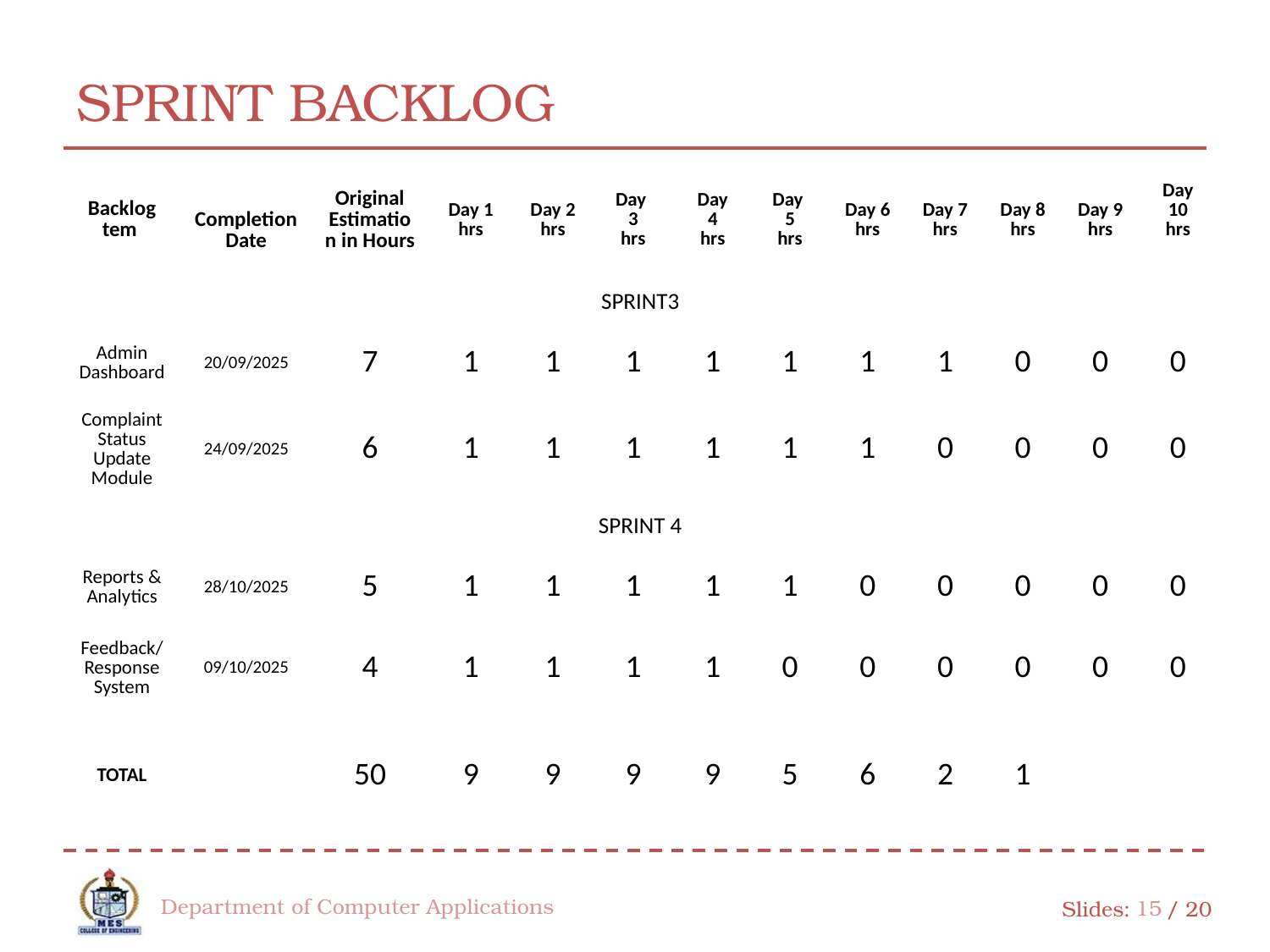

# SPRINT BACKLOG

| Backlog tem | Completion Date | Original Estimation in Hours | Day 1 hrs | Day 2 hrs | Day 3 hrs | Day 4 hrs | Day 5 hrs | Day 6 hrs | Day 7 hrs | Day 8 hrs | Day 9 hrs | Day 10 hrs |
| --- | --- | --- | --- | --- | --- | --- | --- | --- | --- | --- | --- | --- |
| SPRINT3 |  |  |  |  |  |  |  |  |  |  |  |  |
| Admin Dashboard | 20/09/2025 | 7 | 1 | 1 | 1 | 1 | 1 | 1 | 1 | 0 | 0 | 0 |
| Complaint Status Update Module | 24/09/2025 | 6 | 1 | 1 | 1 | 1 | 1 | 1 | 0 | 0 | 0 | 0 |
| SPRINT 4 |  |  |  |  |  |  |  |  |  |  |  |  |
| Reports & Analytics | 28/10/2025 | 5 | 1 | 1 | 1 | 1 | 1 | 0 | 0 | 0 | 0 | 0 |
| Feedback/Response System | 09/10/2025 | 4 | 1 | 1 | 1 | 1 | 0 | 0 | 0 | 0 | 0 | 0 |
| TOTAL |  | 50 | 9 | 9 | 9 | 9 | 5 | 6 | 2 | 1 |  |  |
Department of Computer Applications
15